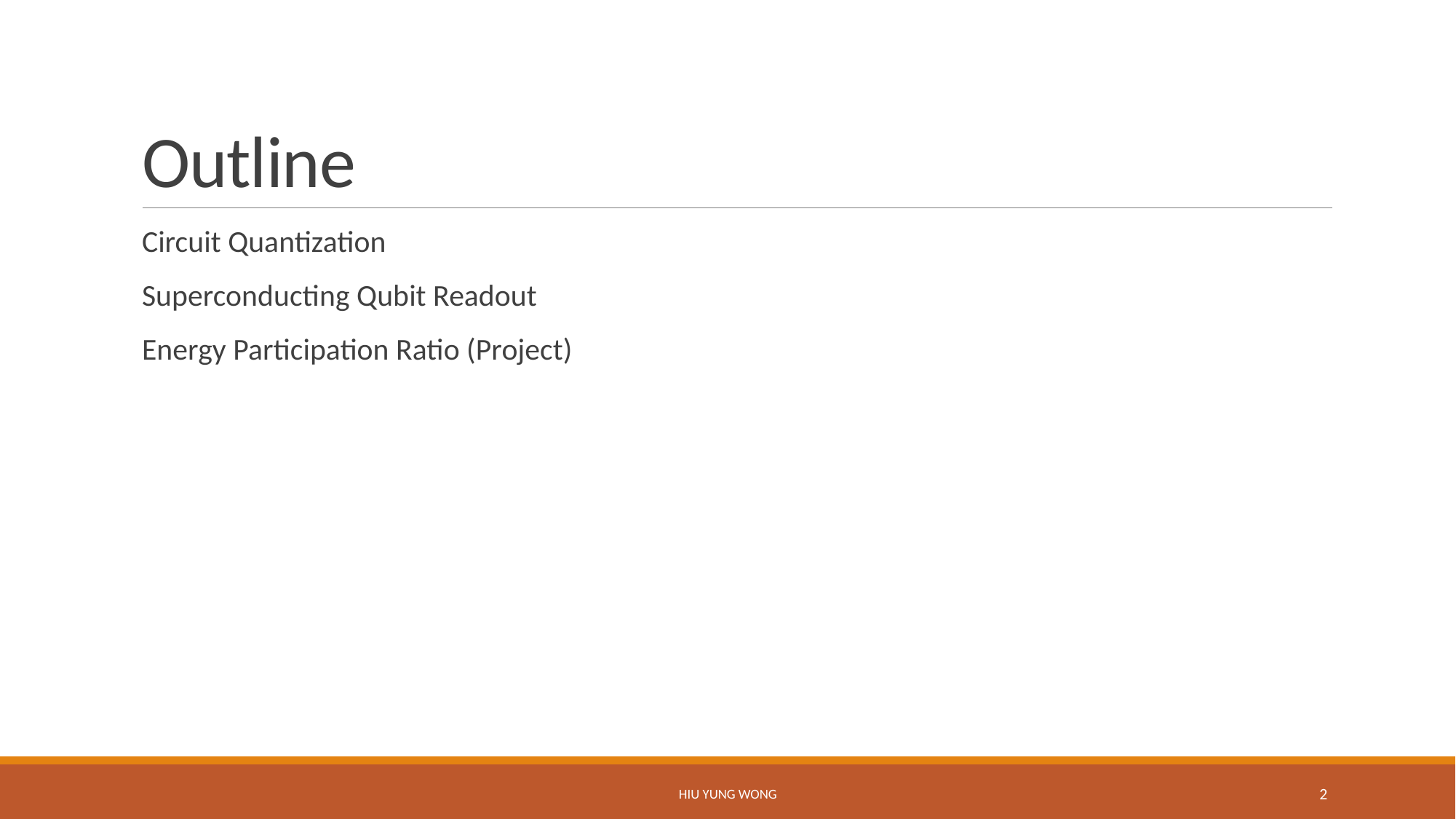

# Outline
Circuit Quantization
Superconducting Qubit Readout
Energy Participation Ratio (Project)

Hiu Yung Wong
2